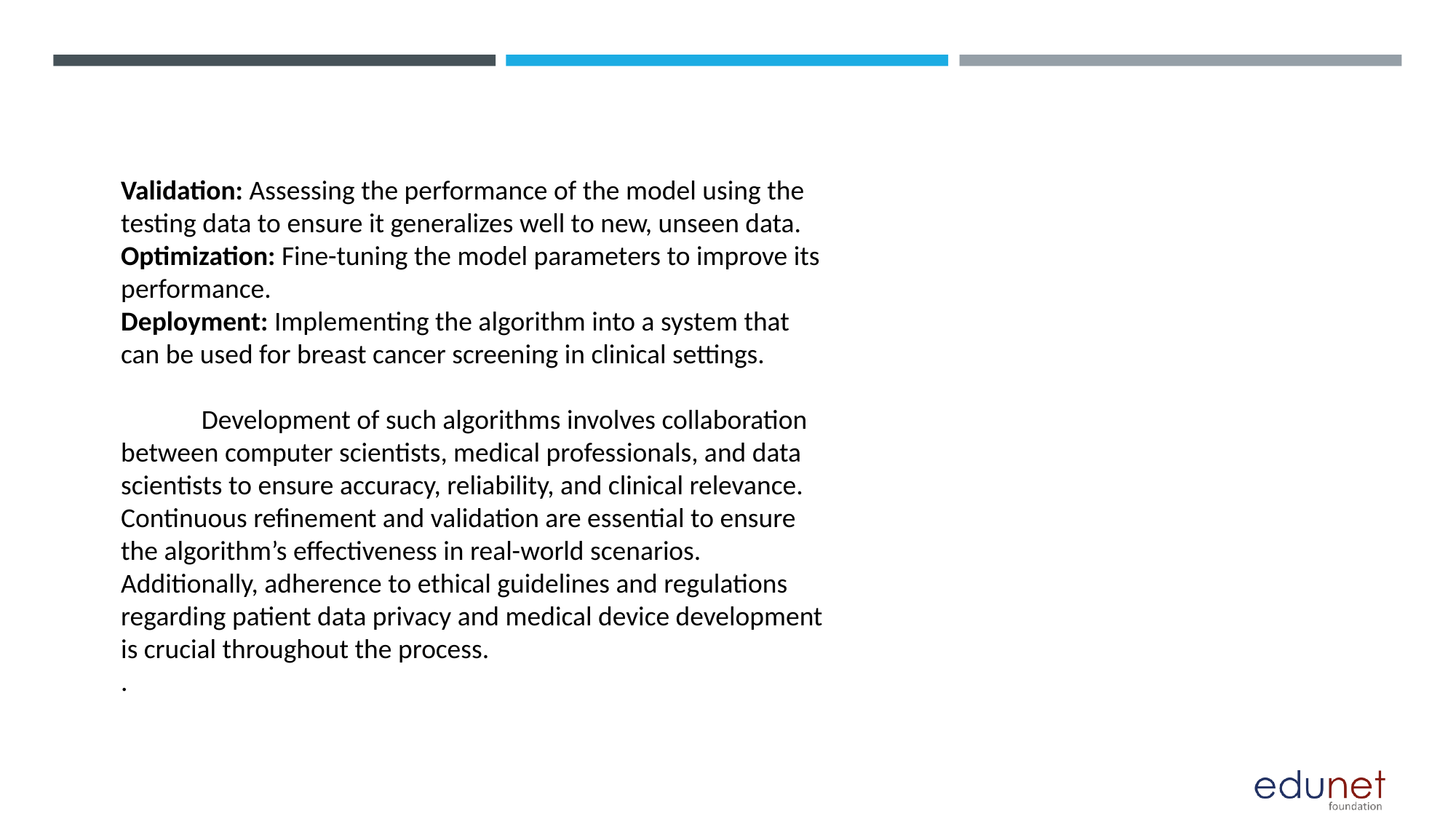

Validation: Assessing the performance of the model using the testing data to ensure it generalizes well to new, unseen data.
Optimization: Fine-tuning the model parameters to improve its performance.
Deployment: Implementing the algorithm into a system that can be used for breast cancer screening in clinical settings.

             Development of such algorithms involves collaboration between computer scientists, medical professionals, and data scientists to ensure accuracy, reliability, and clinical relevance. Continuous refinement and validation are essential to ensure the algorithm’s effectiveness in real-world scenarios. Additionally, adherence to ethical guidelines and regulations regarding patient data privacy and medical device development is crucial throughout the process.
.